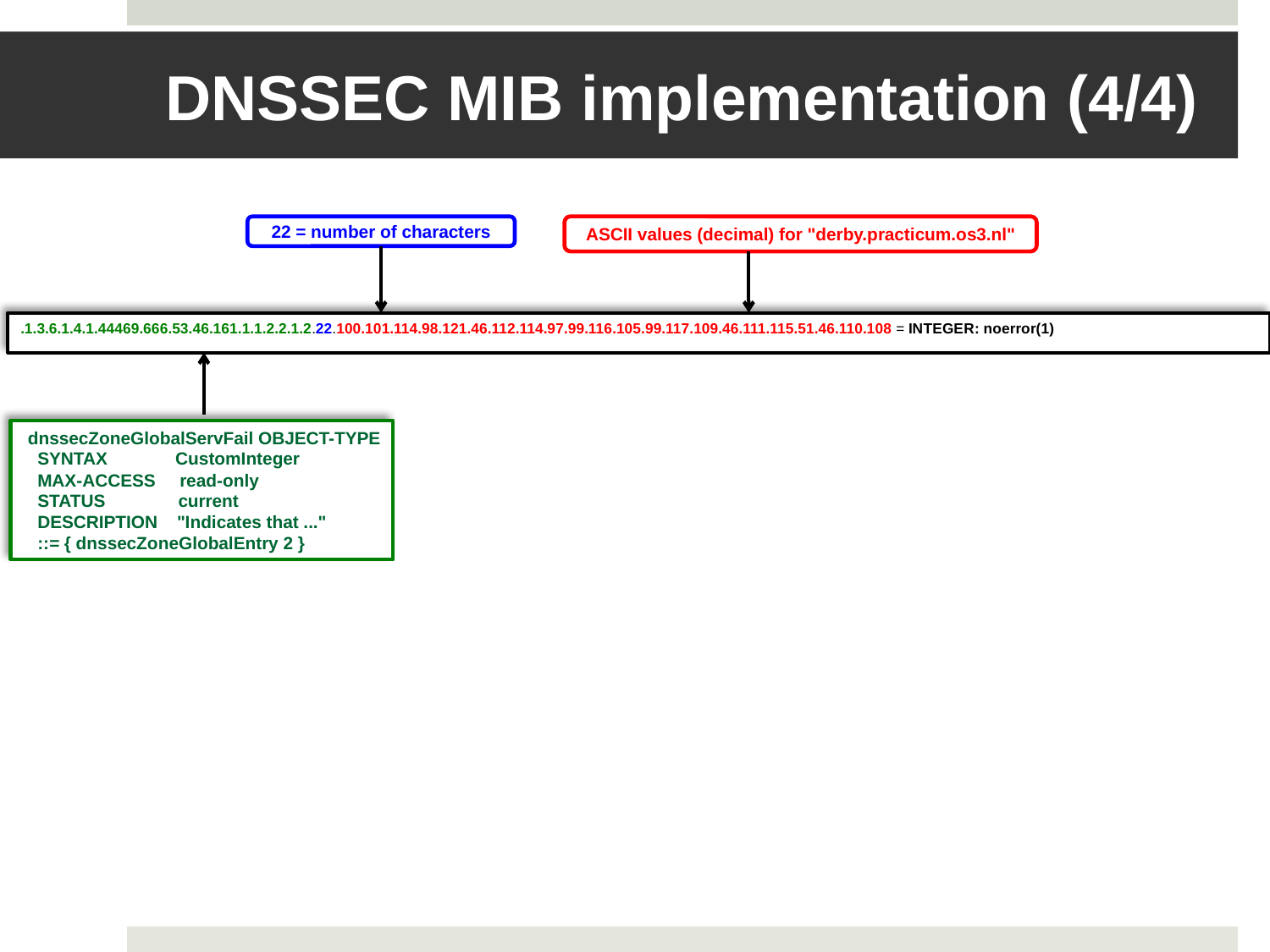

# DNSSEC MIB implementation (4/4)
22 = number of characters
 ASCII values (decimal) for "derby.practicum.os3.nl"
.1.3.6.1.4.1.44469.666.53.46.161.1.1.2.2.1.2.22.100.101.114.98.121.46.112.114.97.99.116.105.99.117.109.46.111.115.51.46.110.108 = INTEGER: noerror(1)

 dnssecZoneGlobalServFail OBJECT-TYPE
   SYNTAX              CustomInteger
   MAX-ACCESS     read-only
   STATUS               current
   DESCRIPTION    "Indicates that ..."
   ::= { dnssecZoneGlobalEntry 2 }